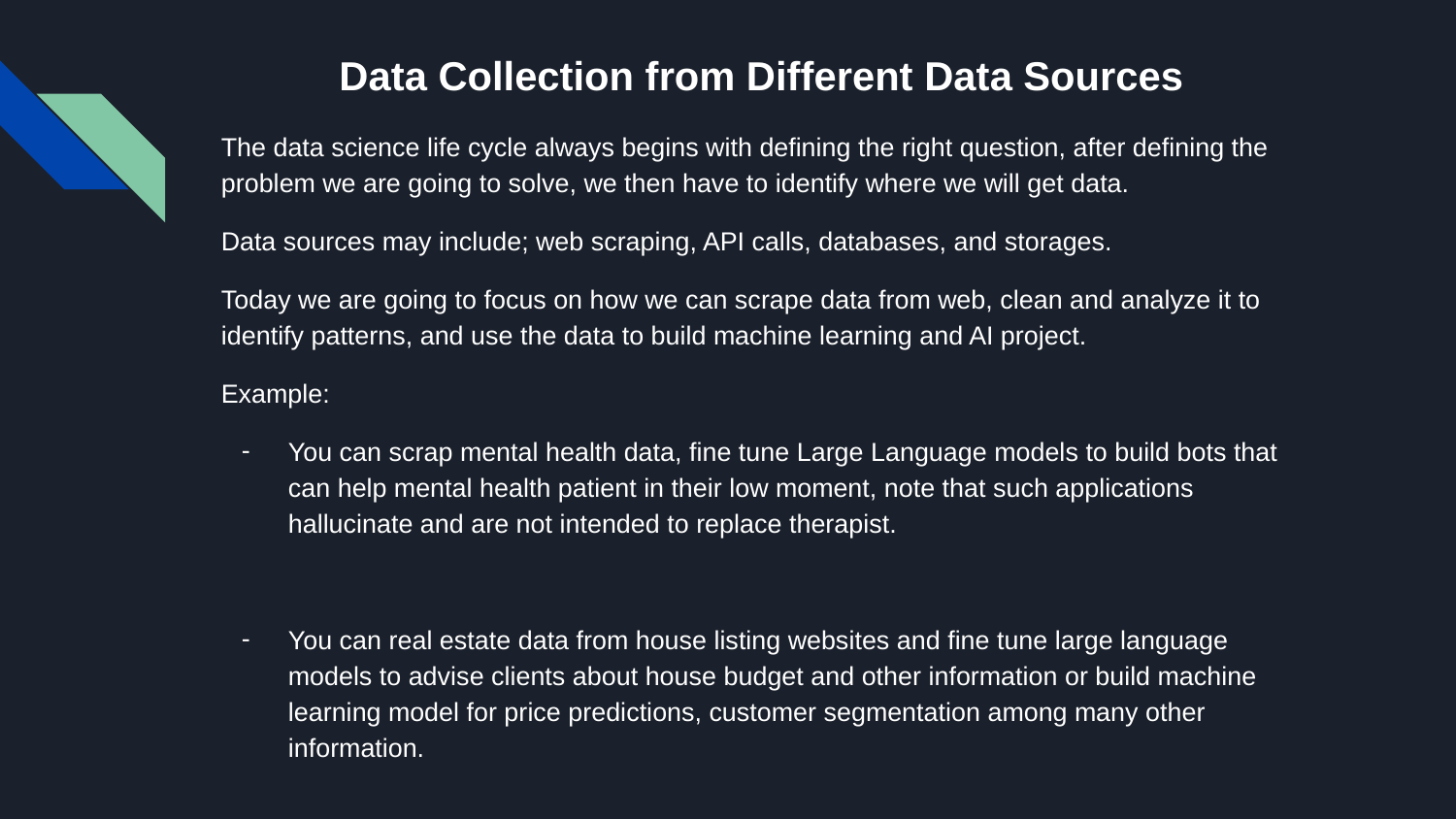

# Data Collection from Different Data Sources
The data science life cycle always begins with defining the right question, after defining the problem we are going to solve, we then have to identify where we will get data.
Data sources may include; web scraping, API calls, databases, and storages.
Today we are going to focus on how we can scrape data from web, clean and analyze it to identify patterns, and use the data to build machine learning and AI project.
Example:
You can scrap mental health data, fine tune Large Language models to build bots that can help mental health patient in their low moment, note that such applications hallucinate and are not intended to replace therapist.

You can real estate data from house listing websites and fine tune large language models to advise clients about house budget and other information or build machine learning model for price predictions, customer segmentation among many other information.